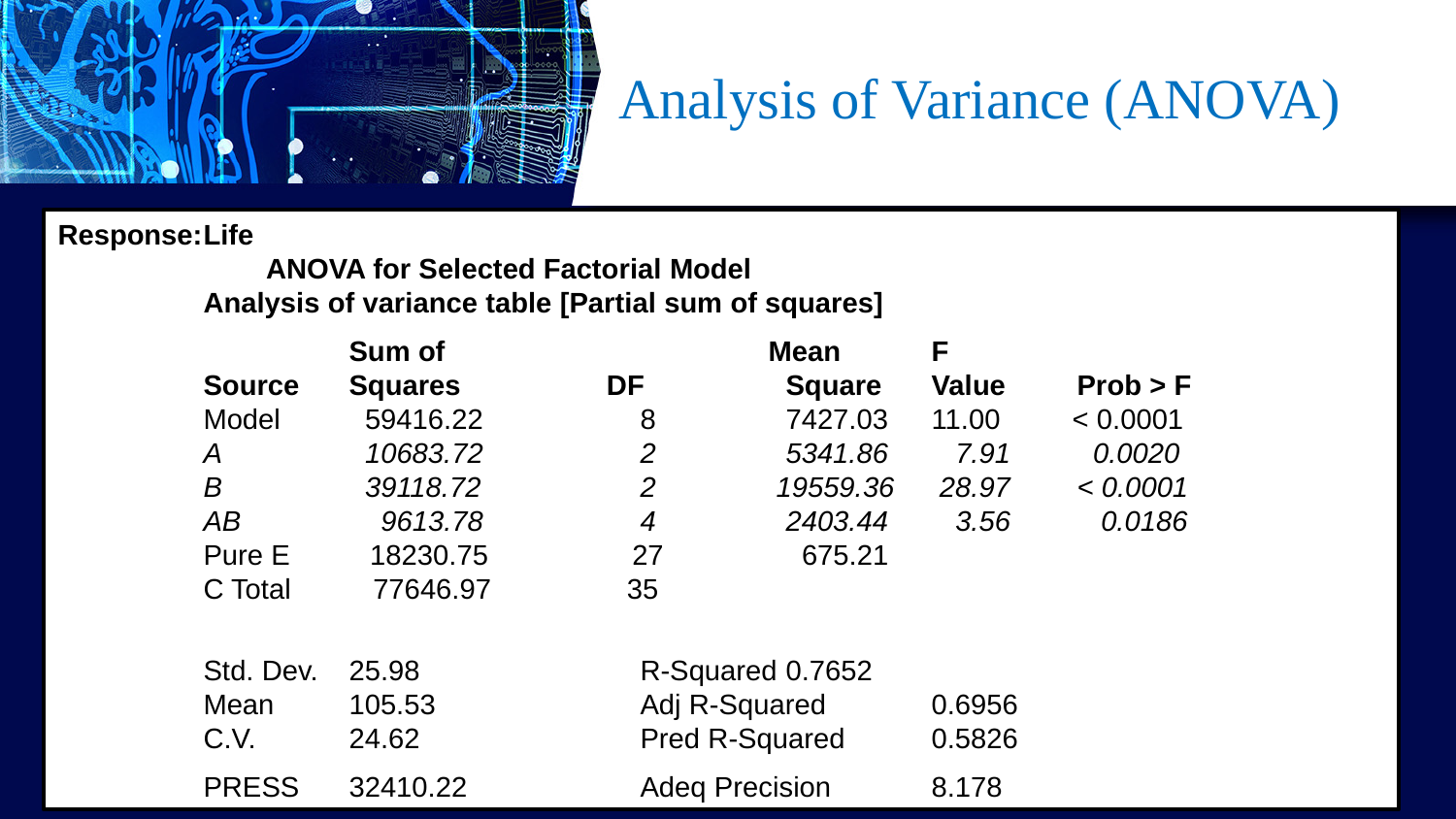

# Analysis of Variance (ANOVA)
Response:	Life
	        ANOVA for Selected Factorial Model
	Analysis of variance table [Partial sum of squares]
		Sum of		                Mean	F
	Source	Squares	              DF	Square	Value	Prob > F
	Model	  59416.22		8	7427.03	11.00         < 0.0001
	A	  10683.72		2	5341.86	   7.91	  0.0020
	B	  39118.72		2               19559.36	 28.97	< 0.0001
	AB	    9613.78		4	2403.44	   3.56	   0.0186
	Pure E          18230.75                  27	  675.21
	C Total	   77646.97                 35
	Std. Dev.	25.98		R-Squared	0.7652
	Mean	105.53		Adj R-Squared	0.6956
	C.V.	24.62		Pred R-Squared	0.5826
	PRESS	32410.22		Adeq Precision	8.178